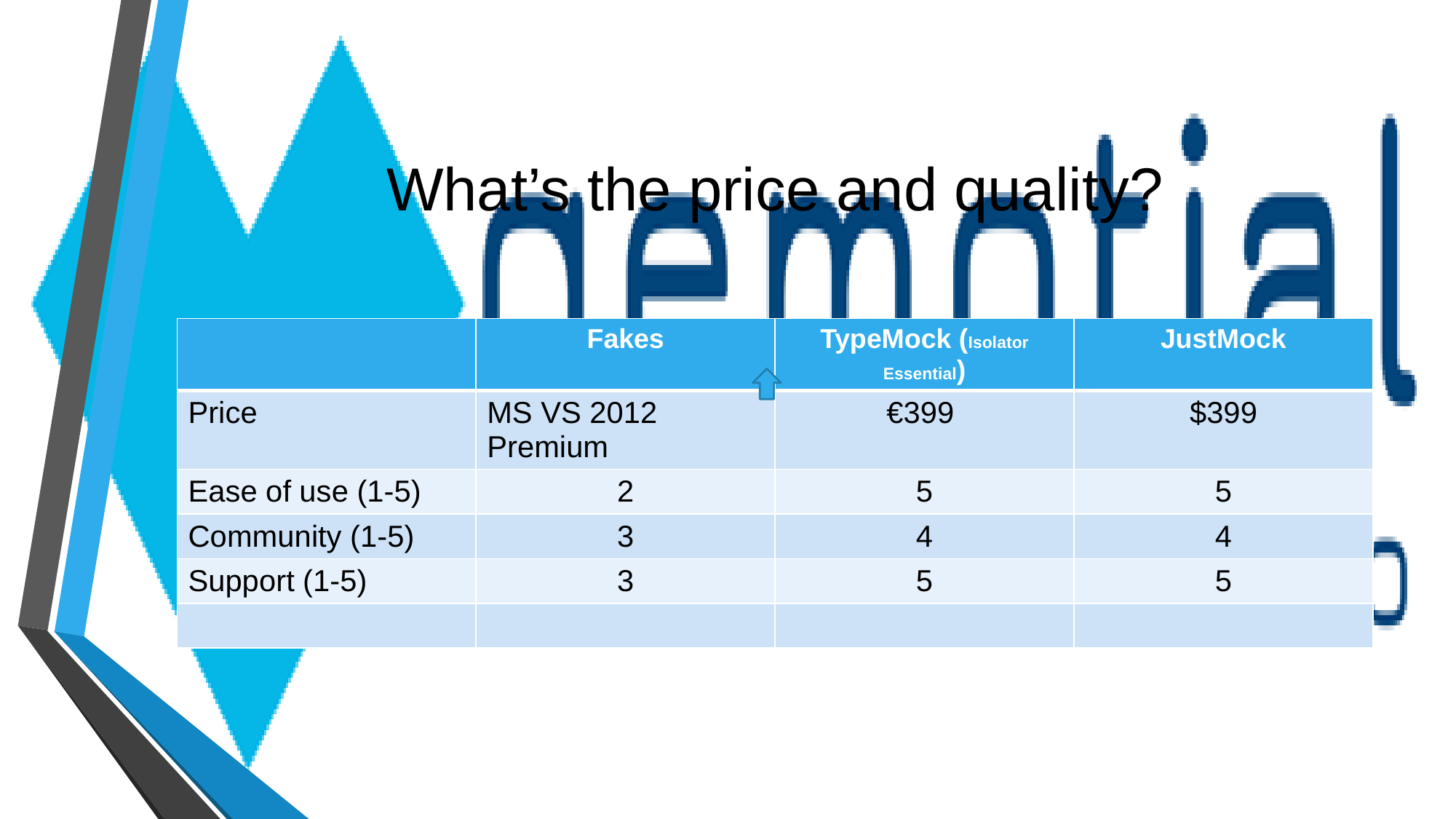

# What’s the price and quality?
|  | Fakes | TypeMock (Isolator Essential) | JustMock |
| --- | --- | --- | --- |
| Price | MS VS 2012 Premium | €399 | $399 |
| Ease of use (1-5) | 2 | 5 | 5 |
| Community (1-5) | 3 | 4 | 4 |
| Support (1-5) | 3 | 5 | 5 |
|  |  |  |  |